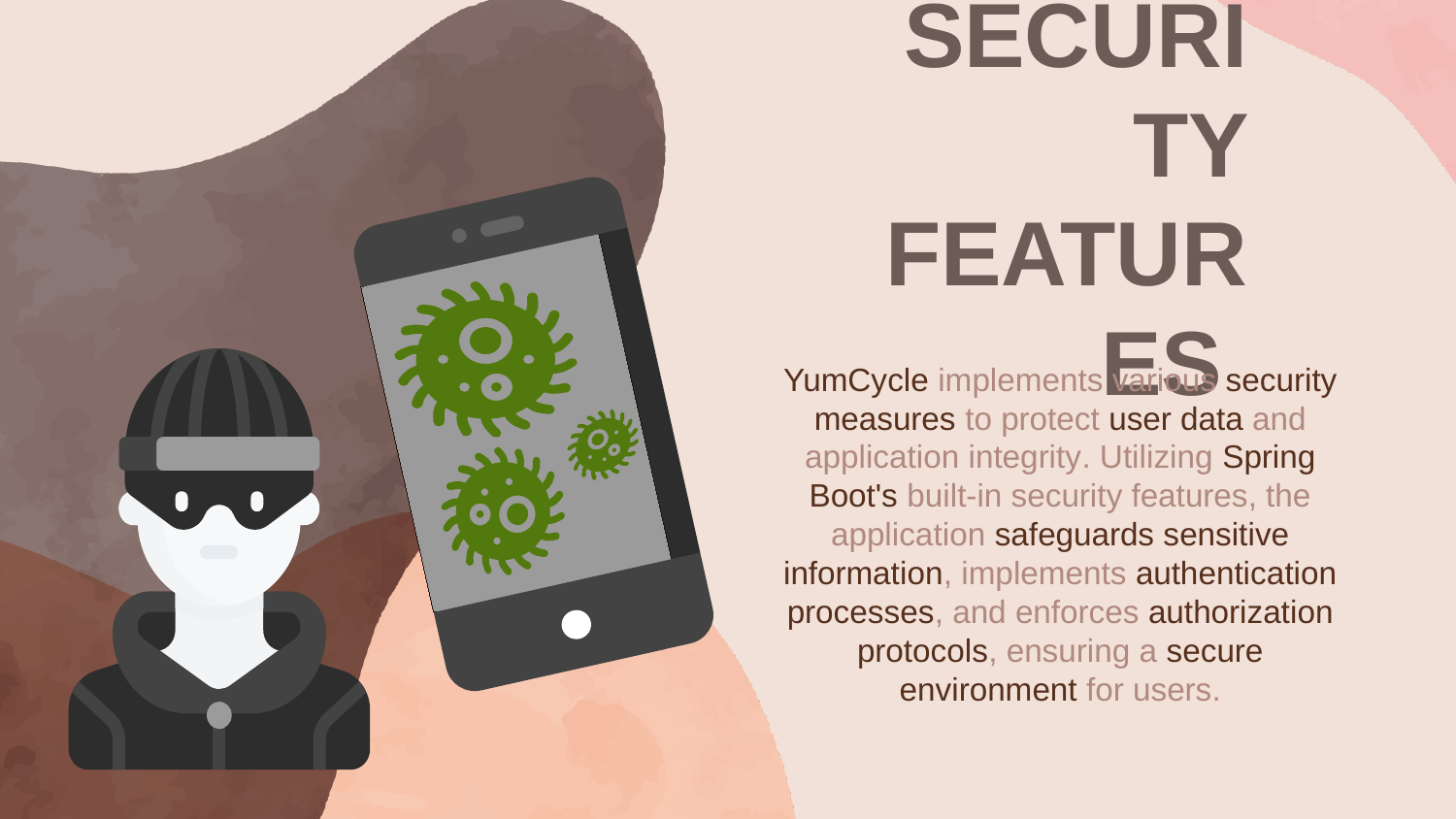

# SECURITY FEATURES

YumCycle implements various security measures to protect user data and application integrity. Utilizing Spring Boot's built-in security features, the application safeguards sensitive information, implements authentication processes, and enforces authorization protocols, ensuring a secure environment for users.